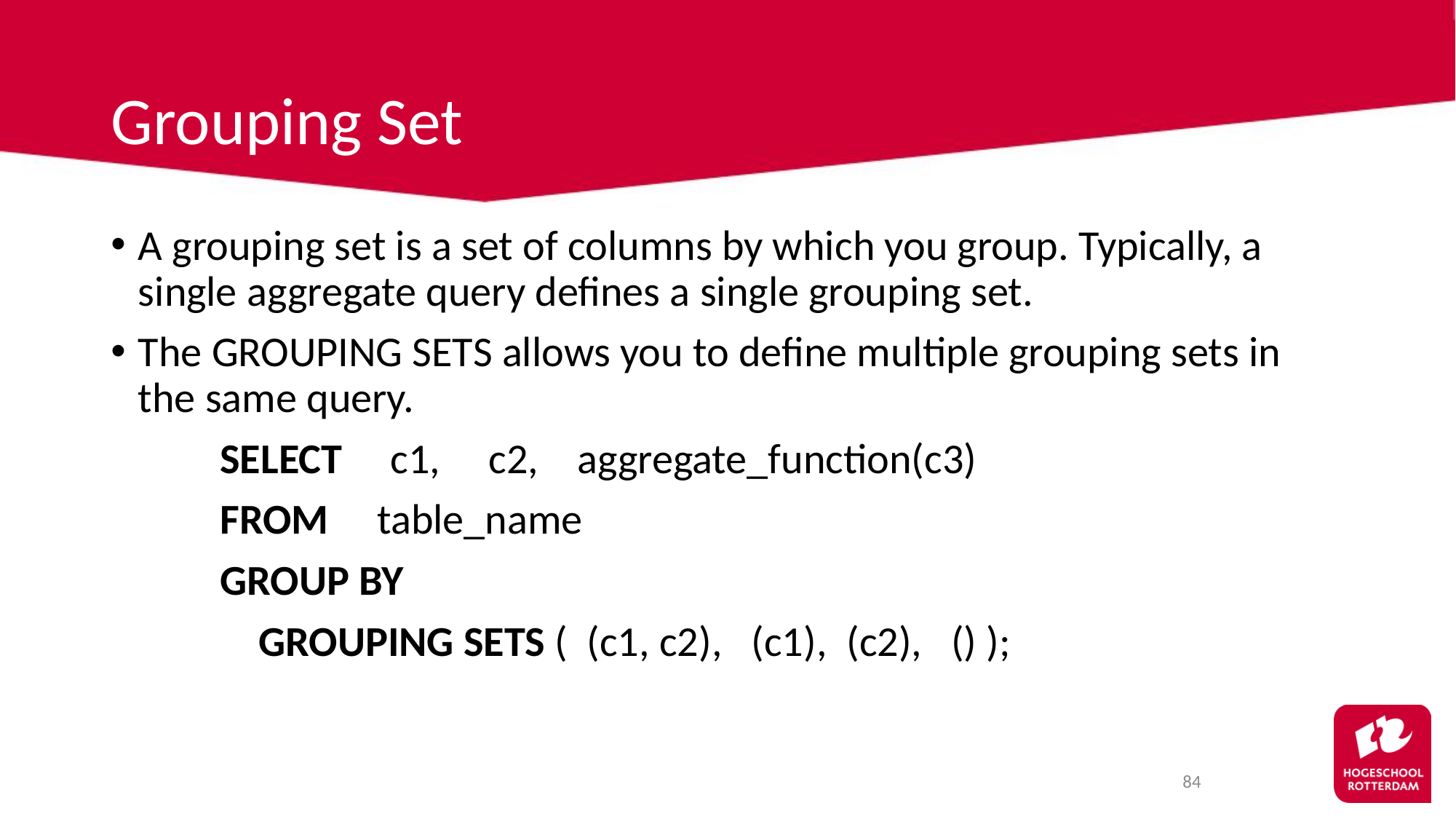

# Grouping Set
A grouping set is a set of columns by which you group. Typically, a single aggregate query defines a single grouping set.
The GROUPING SETS allows you to define multiple grouping sets in the same query.
	SELECT     c1,     c2,    aggregate_function(c3)
	FROM     table_name
	GROUP BY
	    GROUPING SETS (  (c1, c2),   (c1),  (c2),   () );

84